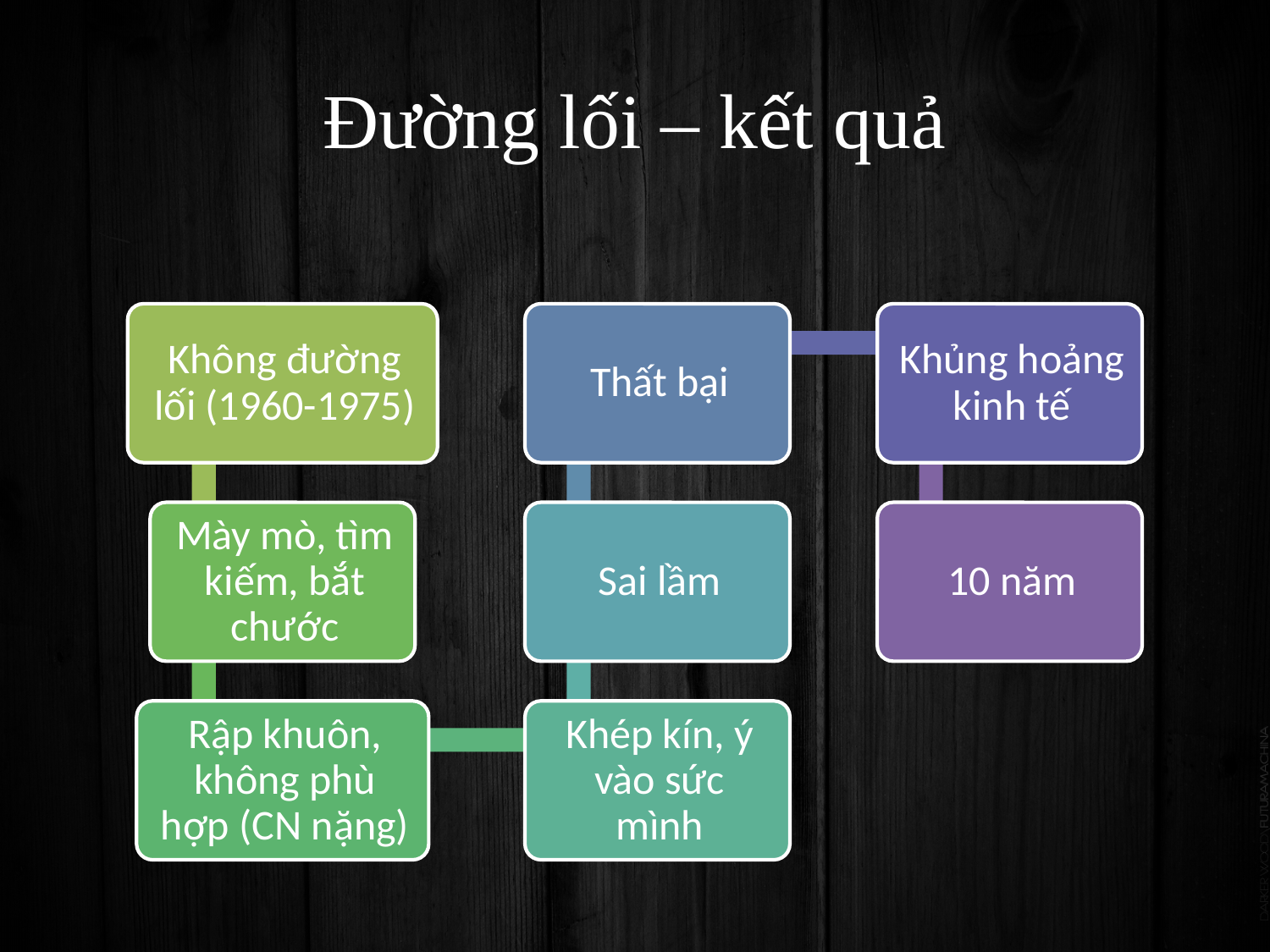

# Đường lối – kết quả
Không đường lối (1960-1975)
Mày mò, tìm kiếm, bắt chước
Rập khuôn, không phù hợp (CN nặng)
Khép kín, ý vào sức mình
Sai lầm
Thất bại
Khủng hoảng kinh tế
10 năm